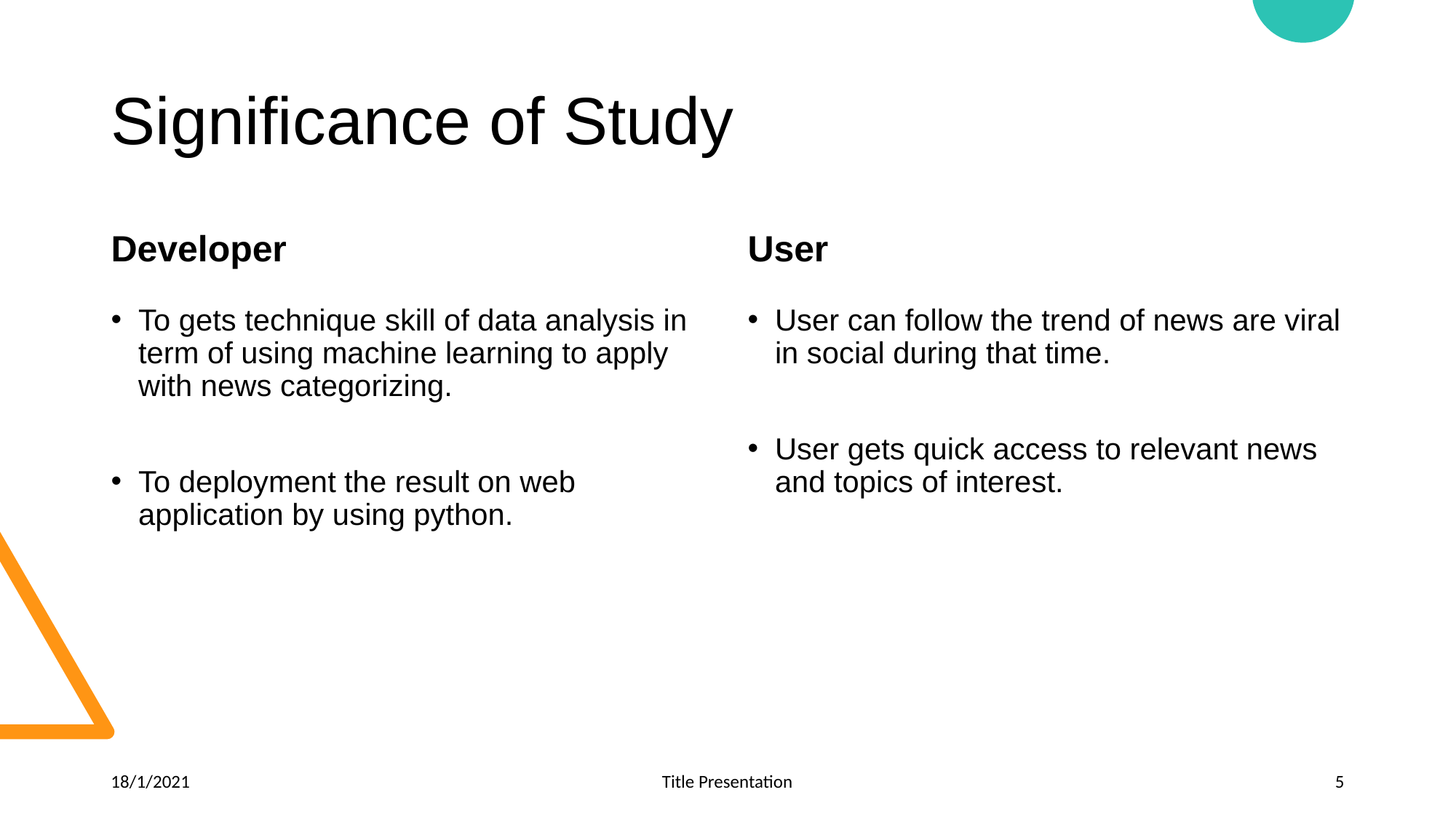

# Significance of Study
Developer
User
To gets technique skill of data analysis in term of using machine learning to apply with news categorizing.

To deployment the result on web application by using python.
User can follow the trend of news are viral in social during that time.

User gets quick access to relevant news and topics of interest.
18/1/2021
Title Presentation
5